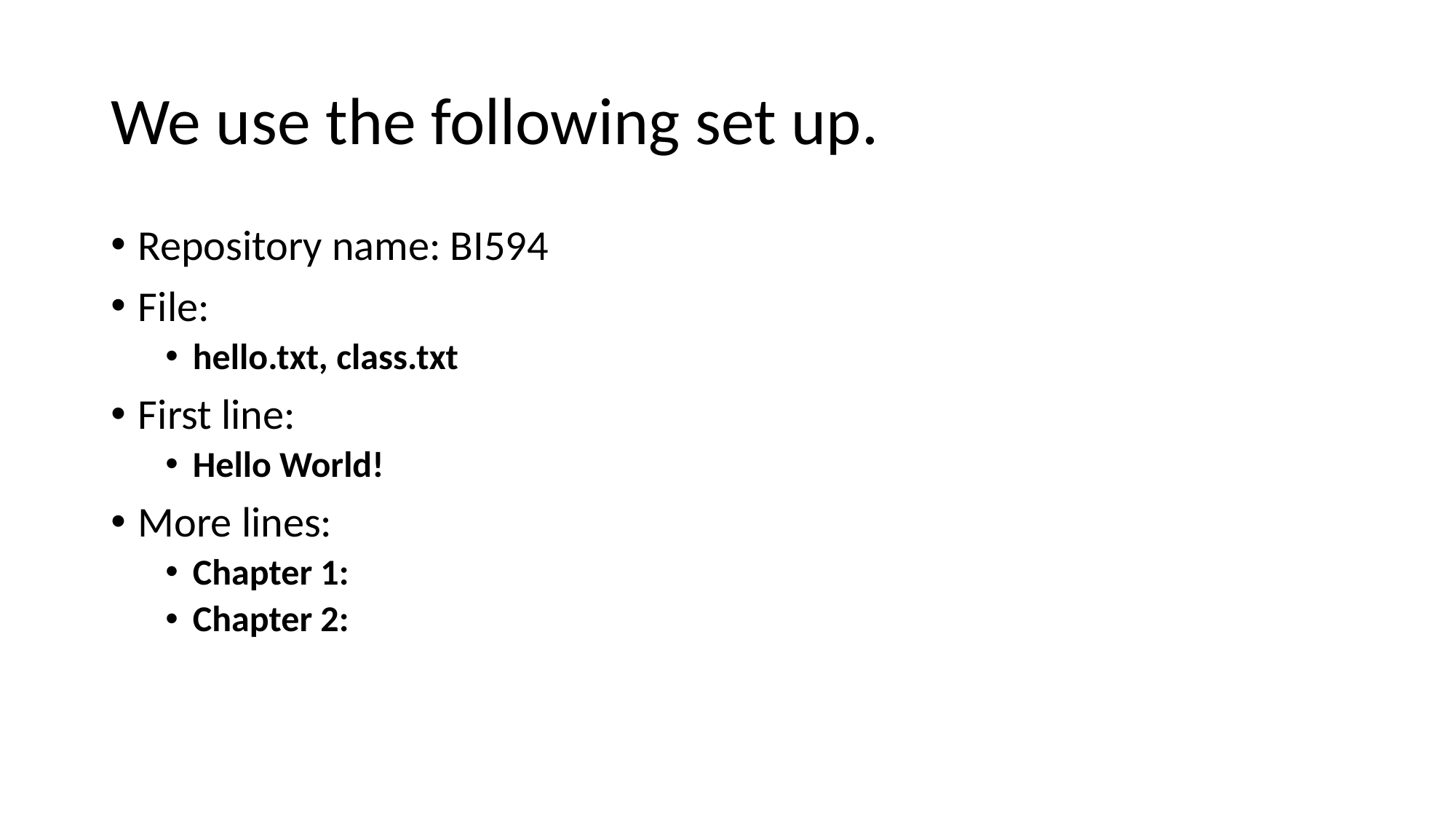

# We use the following set up.
Repository name: BI594
File:
hello.txt, class.txt
First line:
Hello World!
More lines:
Chapter 1:
Chapter 2: